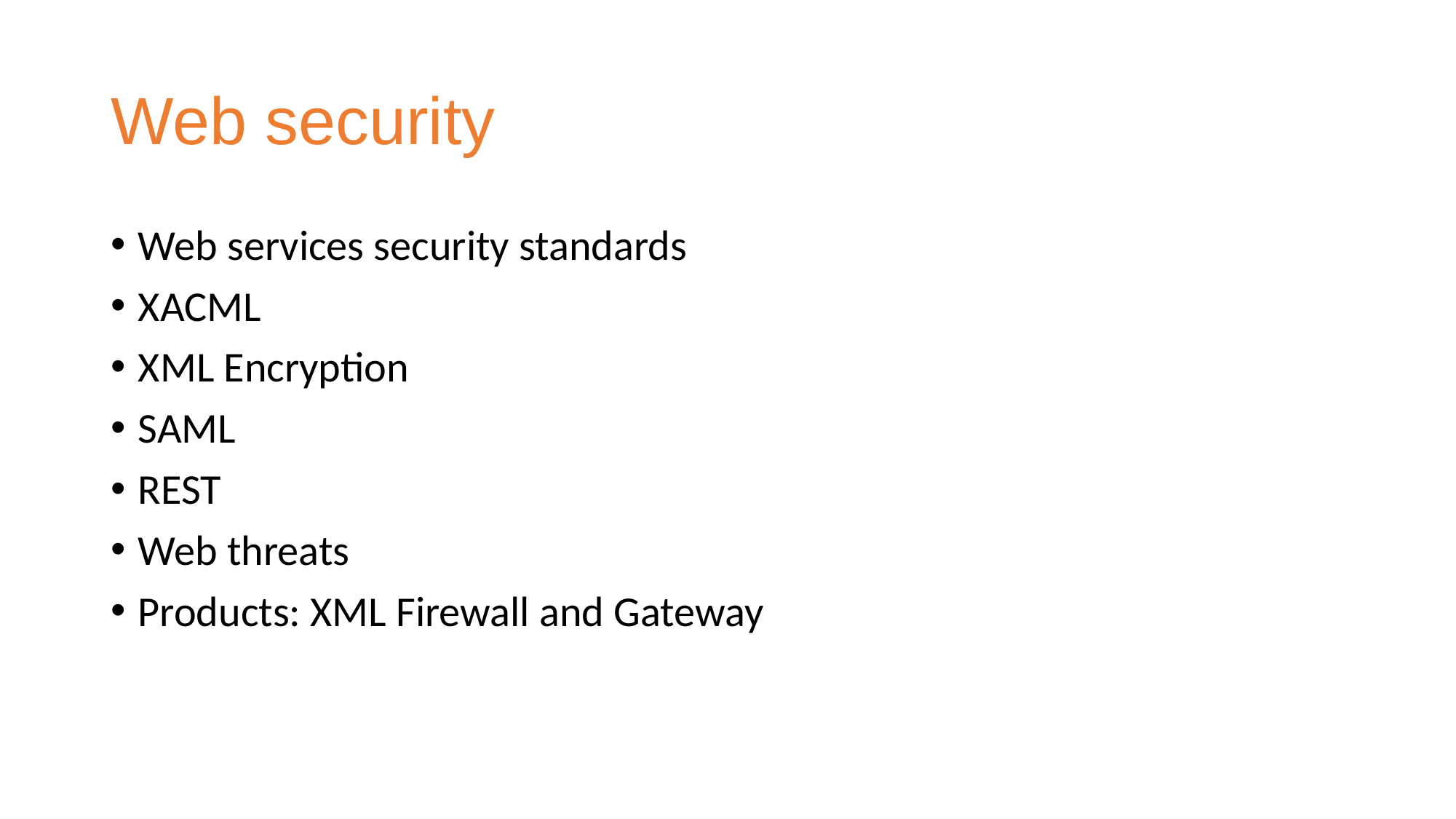

# Web security
Web services security standards
XACML
XML Encryption
SAML
REST
Web threats
Products: XML Firewall and Gateway